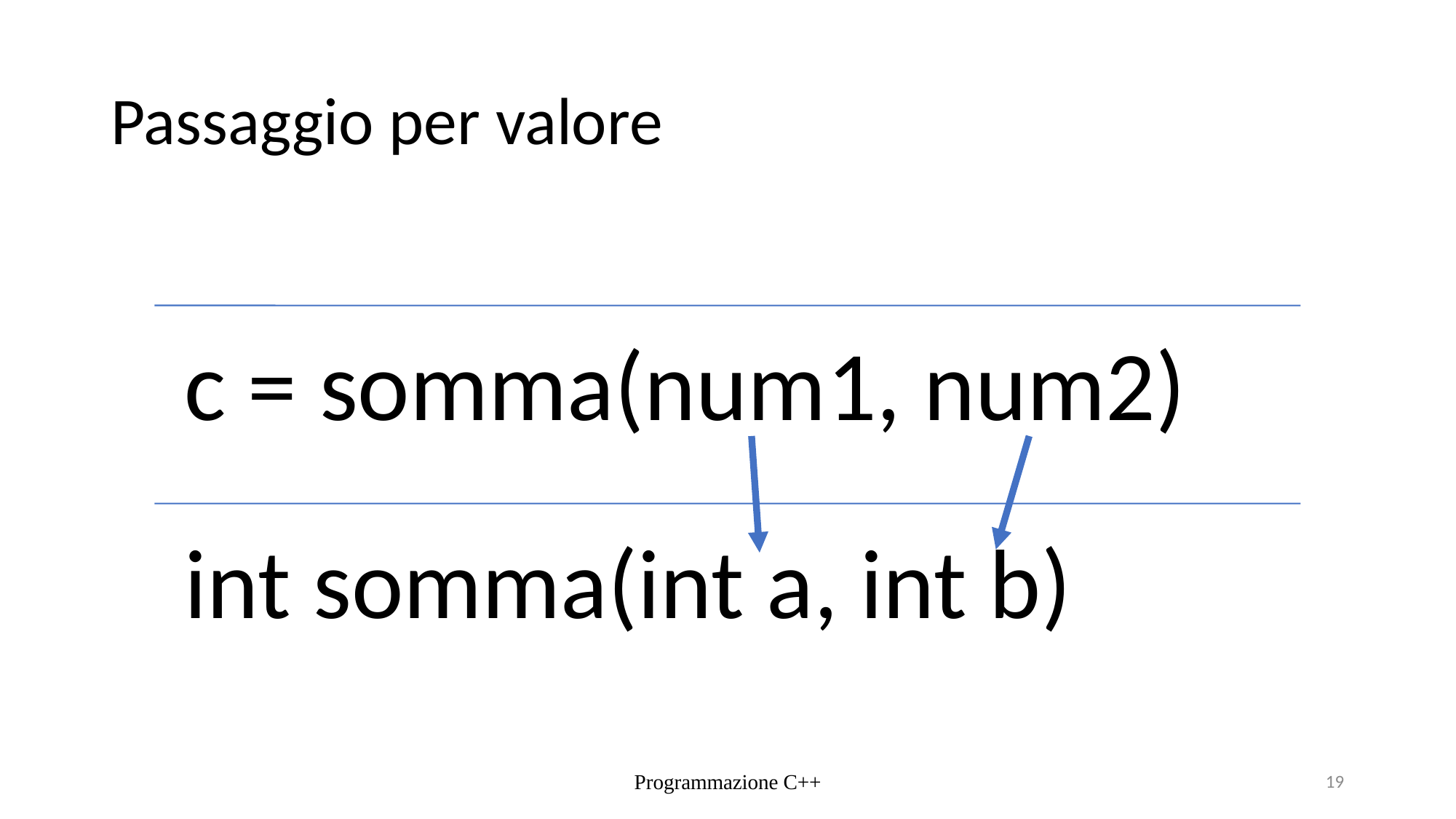

# Passaggio per valore
c = somma(num1, num2)
int somma(int a, int b)
Programmazione C++
19